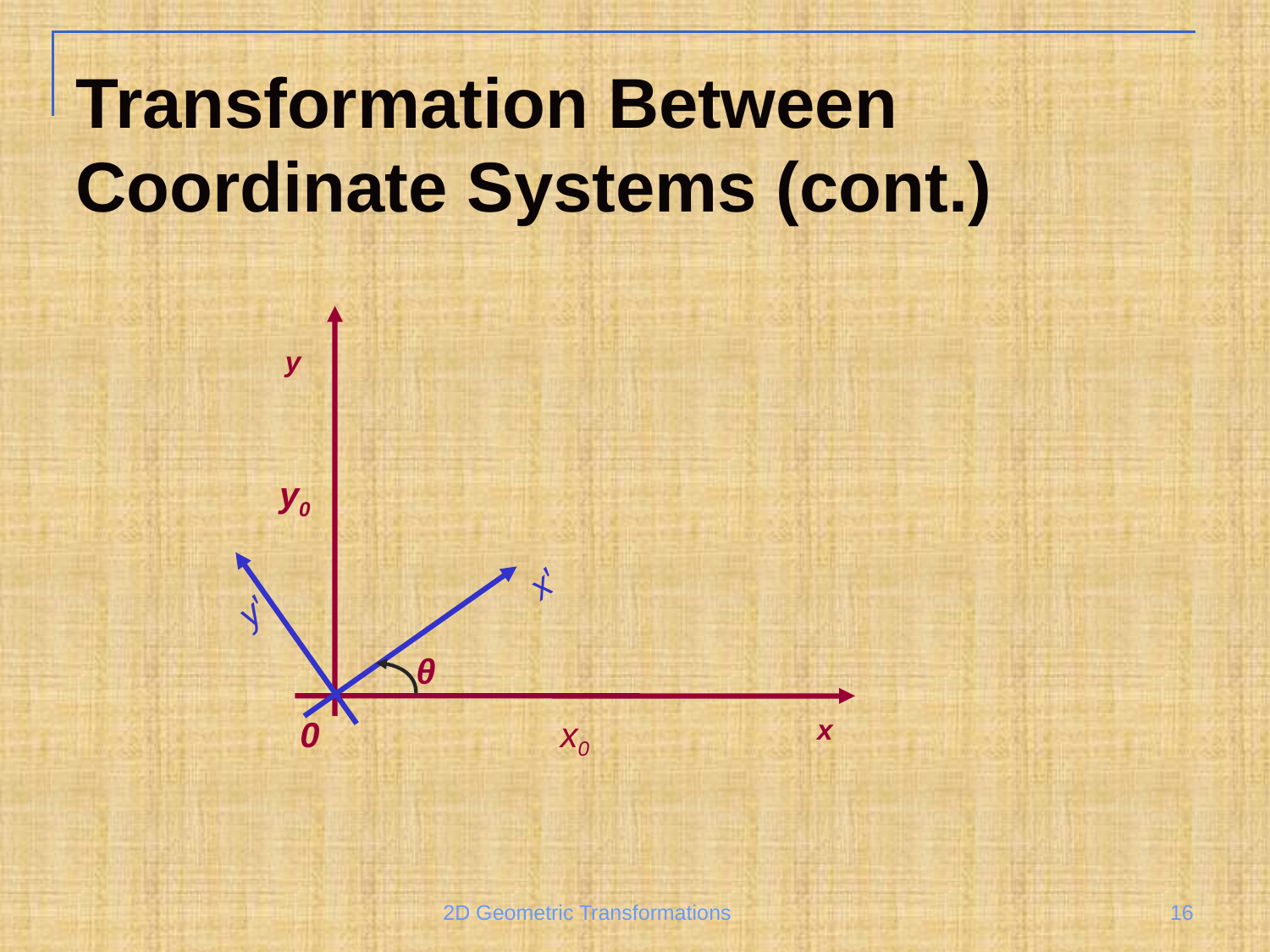

Transformation Between Coordinate Systems (cont.)

y
y0

x′
y′

θ

0
x0
x
2D Geometric Transformations
16